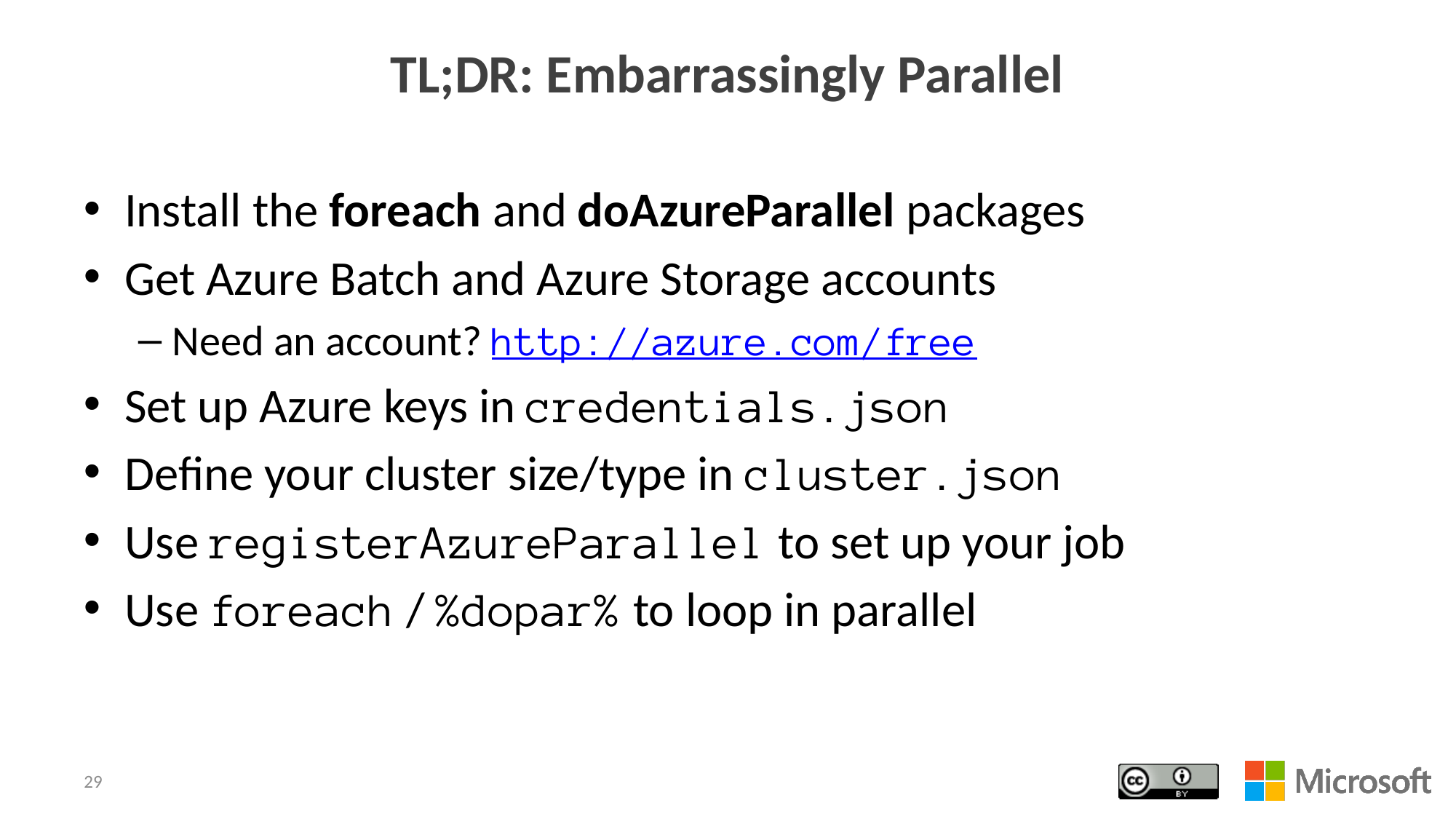

# TL;DR: Embarrassingly Parallel
Install the foreach and doAzureParallel packages
Get Azure Batch and Azure Storage accounts
Need an account? http://azure.com/free
Set up Azure keys in credentials.json
Define your cluster size/type in cluster.json
Use registerAzureParallel to set up your job
Use foreach / %dopar% to loop in parallel
29